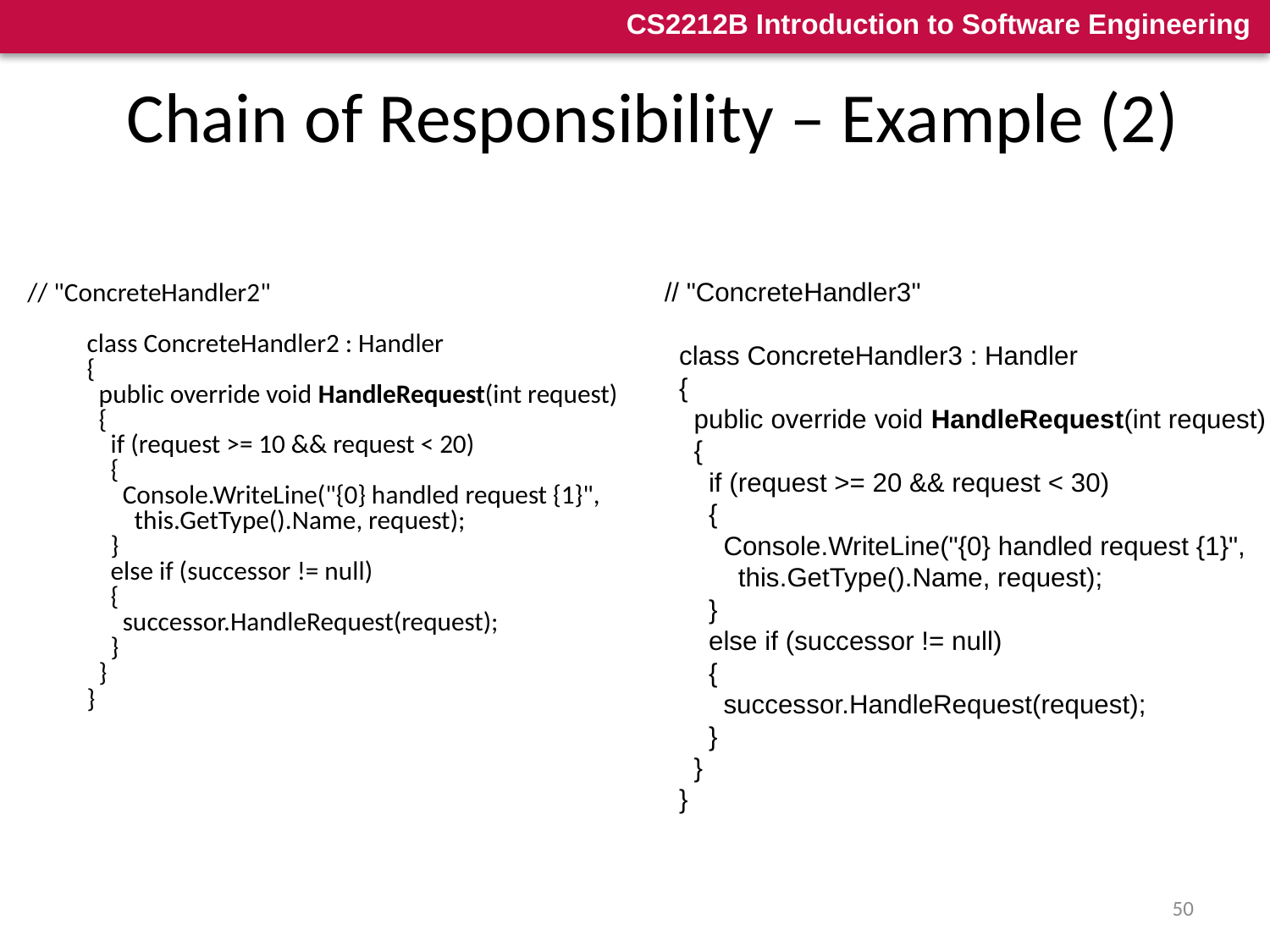

# Chain of Responsibility – Example (2)
// "ConcreteHandler3"
  class ConcreteHandler3 : Handler
  {
    public override void HandleRequest(int request)
    {
      if (request >= 20 && request < 30)
      {
        Console.WriteLine("{0} handled request {1}",
          this.GetType().Name, request);
      }
      else if (successor != null)
      {
        successor.HandleRequest(request);
      }
    }
  }
// "ConcreteHandler2"
  class ConcreteHandler2 : Handler
  {
    public override void HandleRequest(int request)
    {
      if (request >= 10 && request < 20)
      {
        Console.WriteLine("{0} handled request {1}",
          this.GetType().Name, request);
      }
      else if (successor != null)
      {
        successor.HandleRequest(request);
      }
    }
  }
50